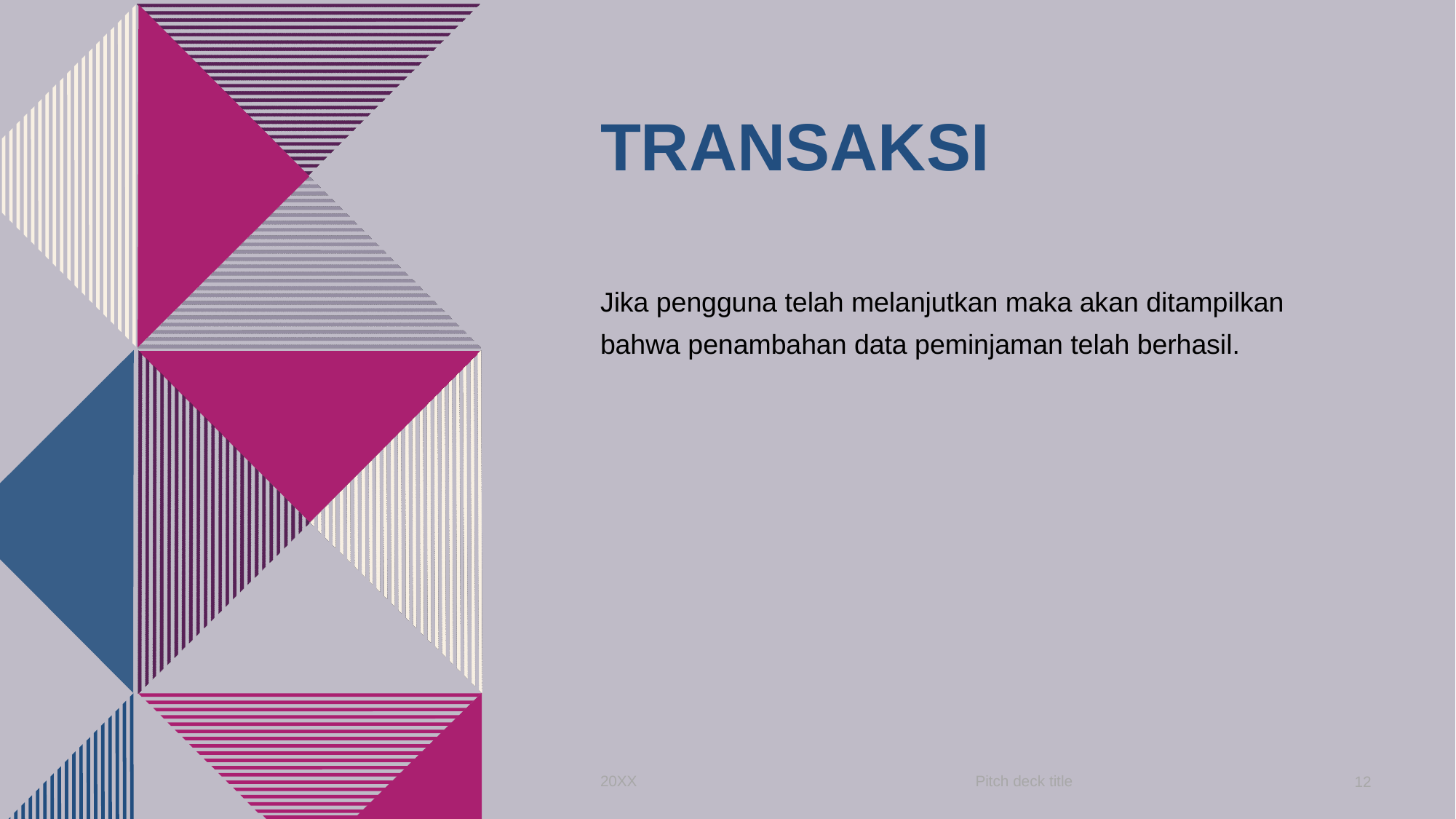

# transaksi
Jika pengguna telah melanjutkan maka akan ditampilkan bahwa penambahan data peminjaman telah berhasil.
Pitch deck title
20XX
12